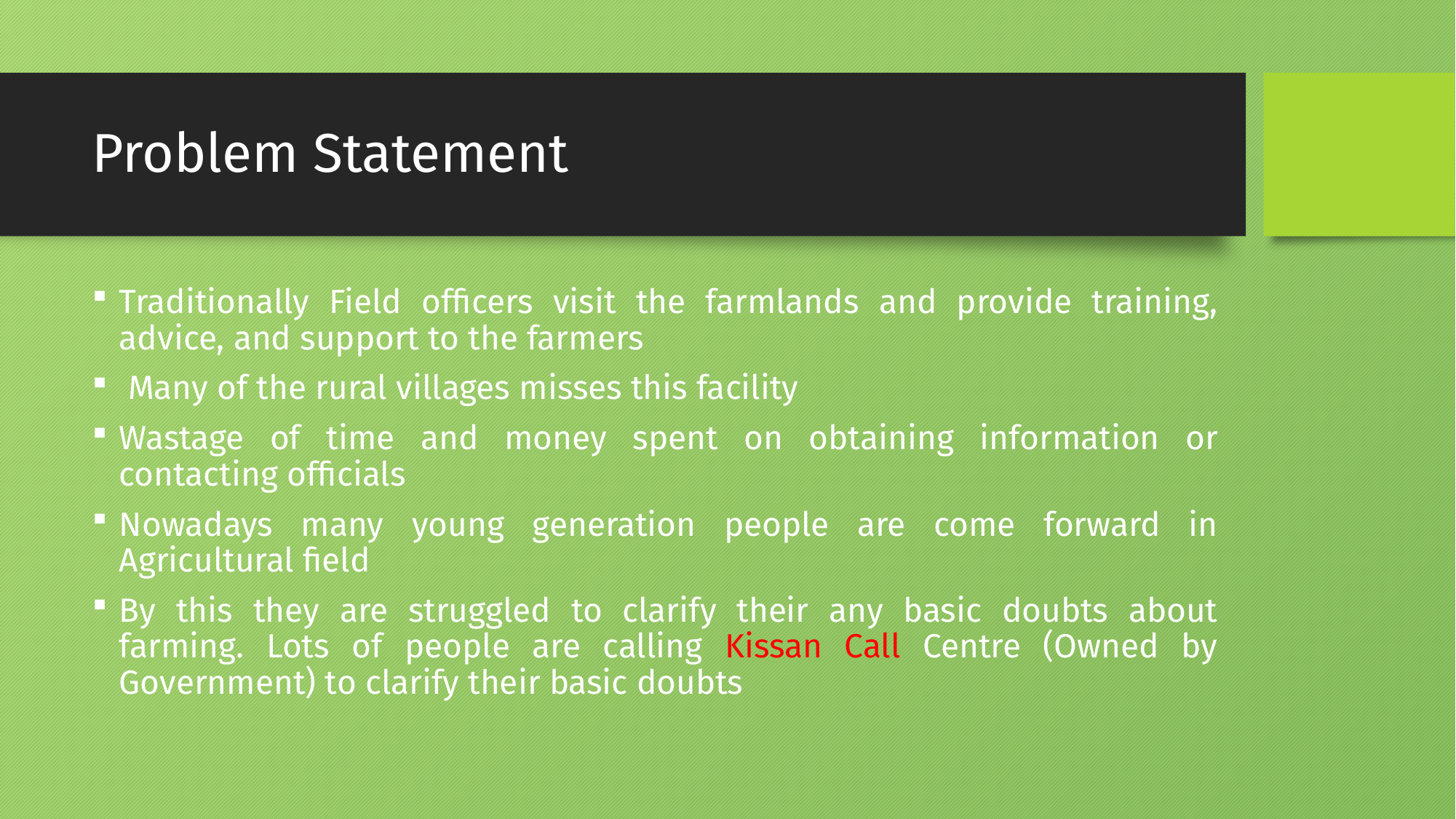

# Problem Statement
Traditionally Field officers visit the farmlands and provide training, advice, and support to the farmers
 Many of the rural villages misses this facility
Wastage of time and money spent on obtaining information or contacting officials
Nowadays many young generation people are come forward in Agricultural field
By this they are struggled to clarify their any basic doubts about farming. Lots of people are calling Kissan Call Centre (Owned by Government) to clarify their basic doubts